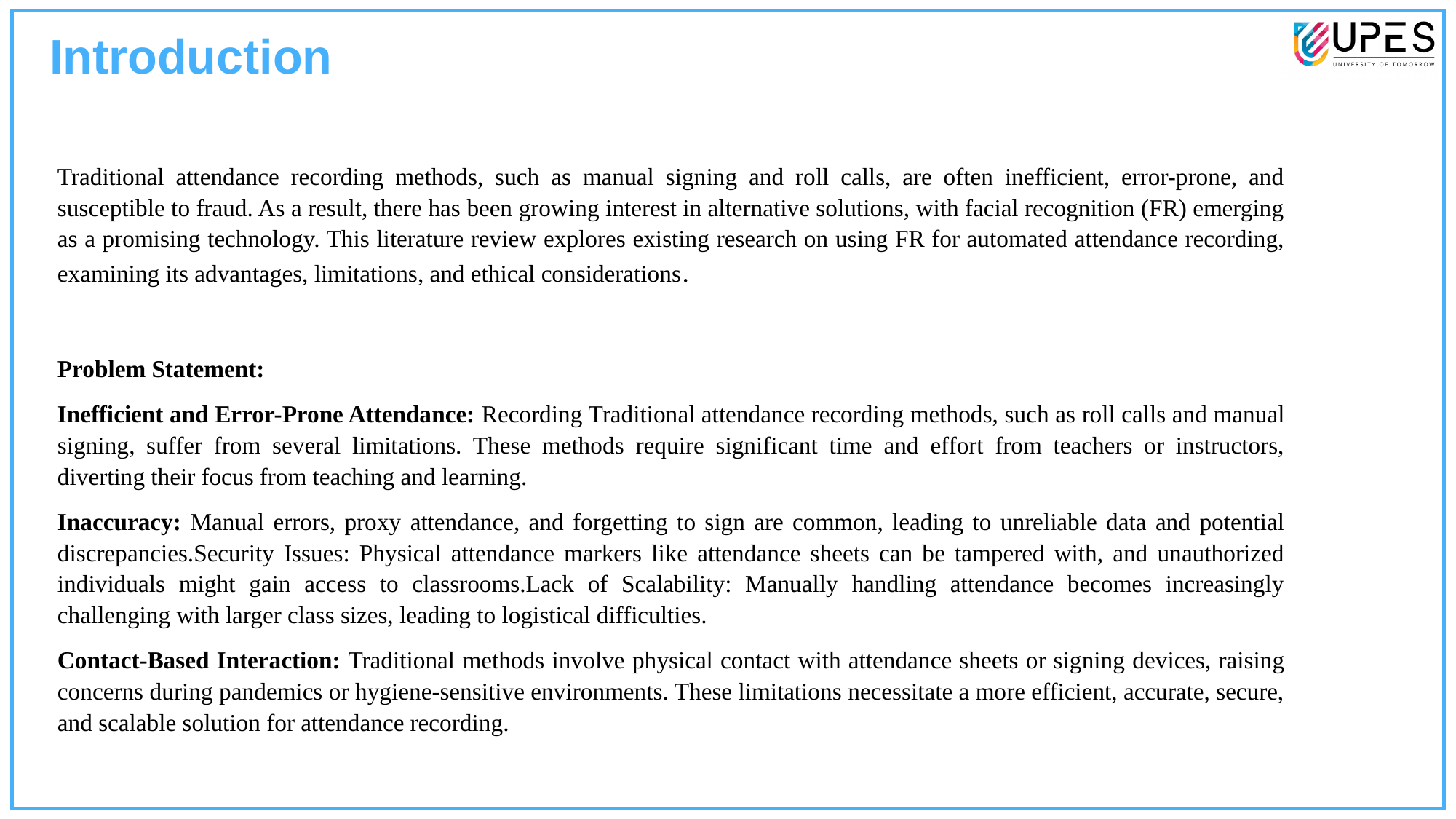

Introduction
Traditional attendance recording methods, such as manual signing and roll calls, are often inefficient, error-prone, and susceptible to fraud. As a result, there has been growing interest in alternative solutions, with facial recognition (FR) emerging as a promising technology. This literature review explores existing research on using FR for automated attendance recording, examining its advantages, limitations, and ethical considerations.

Problem Statement:
Inefficient and Error-Prone Attendance: Recording Traditional attendance recording methods, such as roll calls and manual signing, suffer from several limitations. These methods require significant time and effort from teachers or instructors, diverting their focus from teaching and learning.
Inaccuracy: Manual errors, proxy attendance, and forgetting to sign are common, leading to unreliable data and potential discrepancies.Security Issues: Physical attendance markers like attendance sheets can be tampered with, and unauthorized individuals might gain access to classrooms.Lack of Scalability: Manually handling attendance becomes increasingly challenging with larger class sizes, leading to logistical difficulties.
Contact-Based Interaction: Traditional methods involve physical contact with attendance sheets or signing devices, raising concerns during pandemics or hygiene-sensitive environments. These limitations necessitate a more efficient, accurate, secure, and scalable solution for attendance recording.